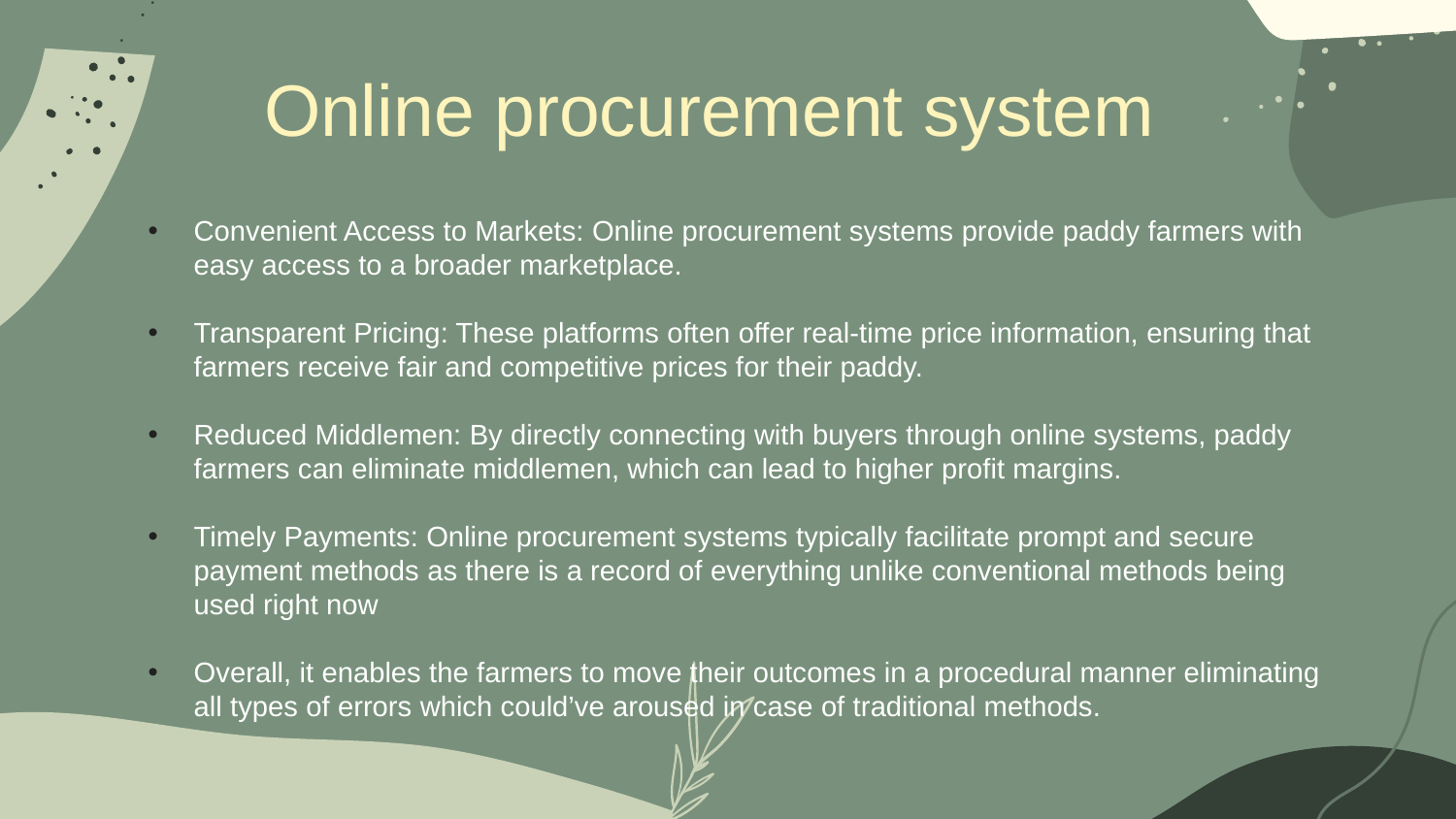

Online procurement system
Convenient Access to Markets: Online procurement systems provide paddy farmers with easy access to a broader marketplace.

Transparent Pricing: These platforms often offer real-time price information, ensuring that farmers receive fair and competitive prices for their paddy.

Reduced Middlemen: By directly connecting with buyers through online systems, paddy farmers can eliminate middlemen, which can lead to higher profit margins.

Timely Payments: Online procurement systems typically facilitate prompt and secure payment methods as there is a record of everything unlike conventional methods being used right now

Overall, it enables the farmers to move their outcomes in a procedural manner eliminating all types of errors which could’ve aroused in case of traditional methods.